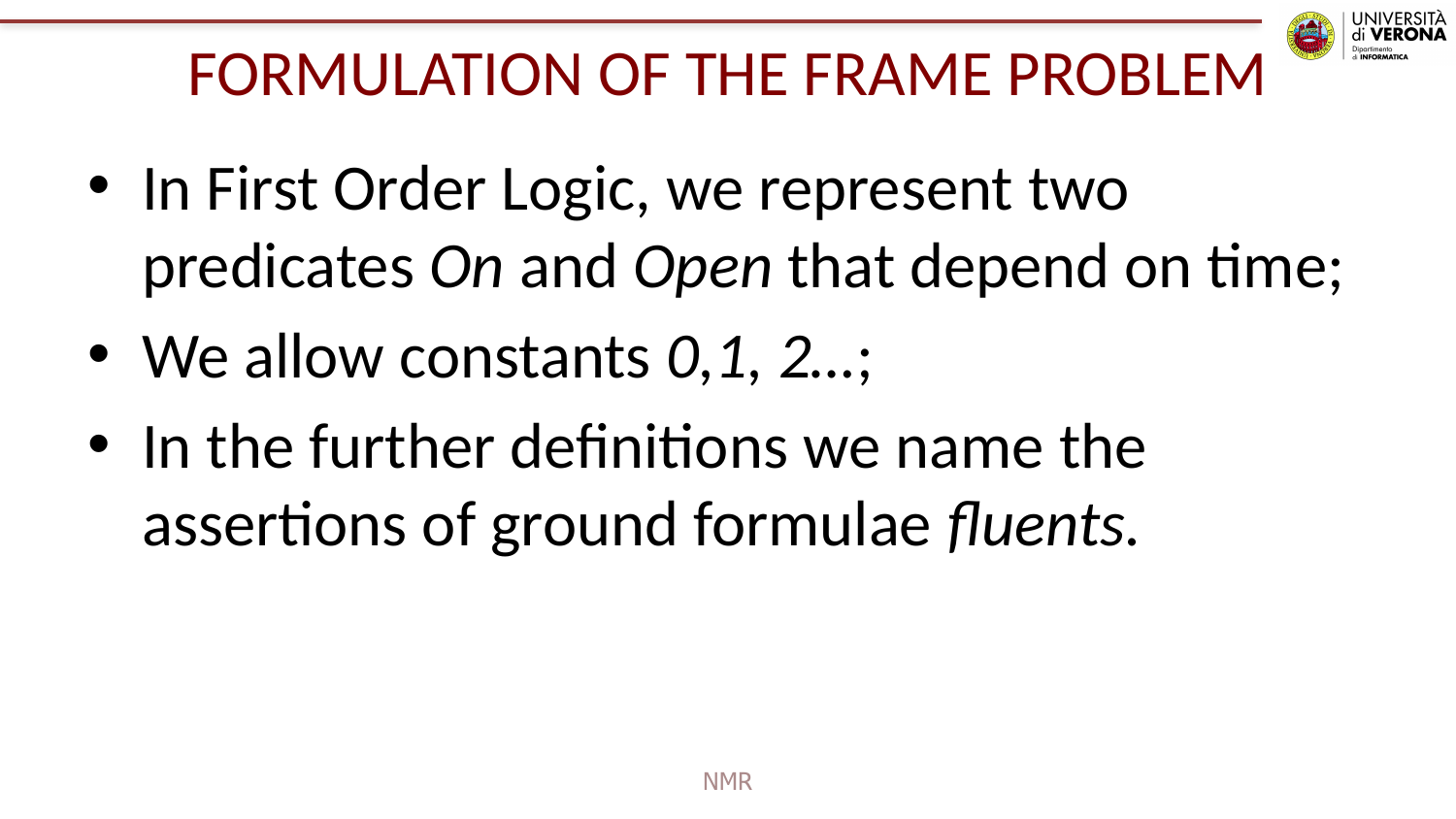

# FORMULATION OF THE FRAME PROBLEM
In First Order Logic, we represent two predicates On and Open that depend on time;
We allow constants 0,1, 2…;
In the further definitions we name the assertions of ground formulae fluents.
NMR